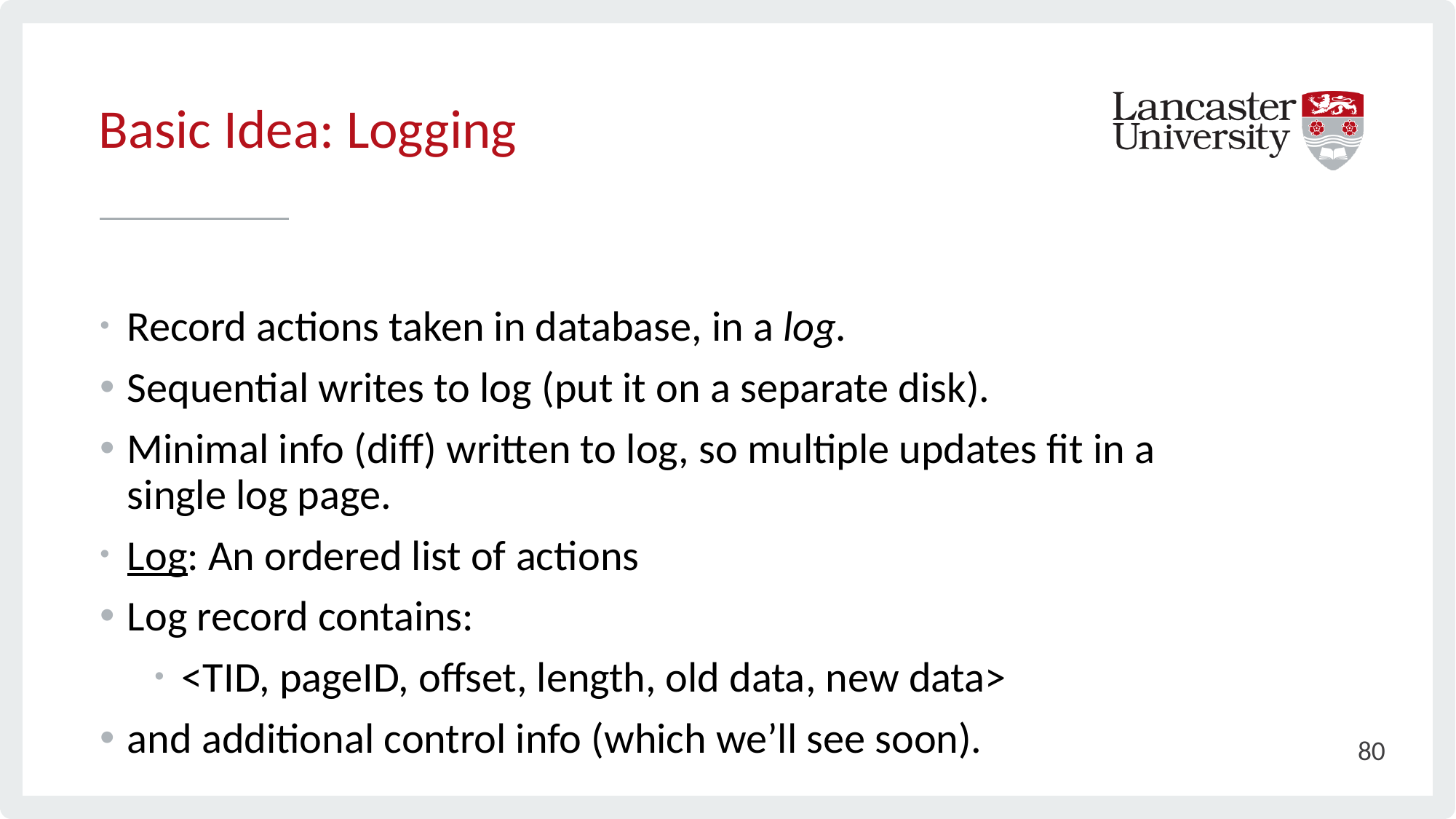

# Basic Idea: Logging
Record actions taken in database, in a log.
Sequential writes to log (put it on a separate disk).
Minimal info (diff) written to log, so multiple updates fit in a single log page.
Log: An ordered list of actions
Log record contains:
<TID, pageID, offset, length, old data, new data>
and additional control info (which we’ll see soon).
80